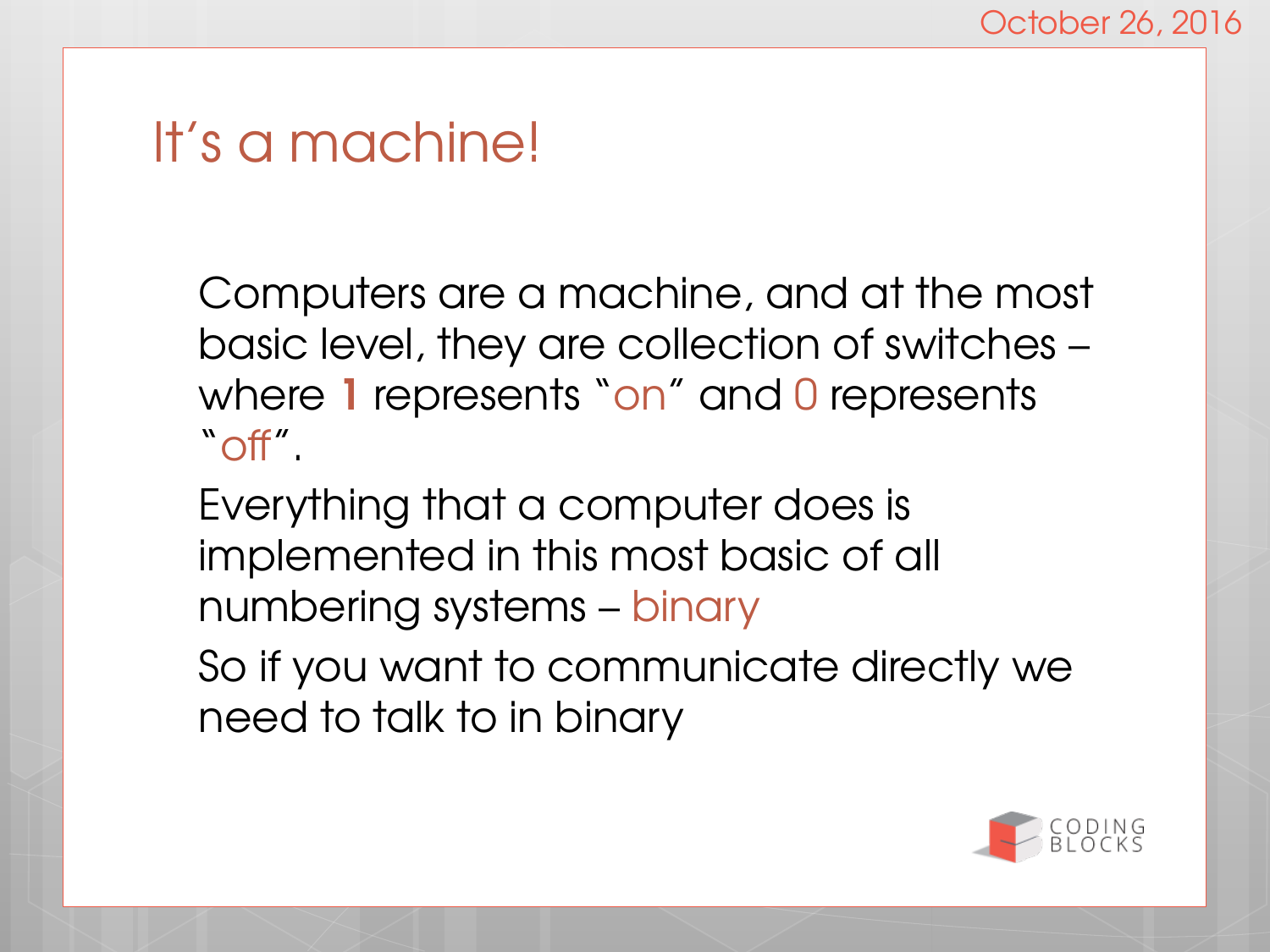

October 26, 2016
5
# It’s a machine!

Computers are a machine, and at the most basic level, they are collection of switches – where 1 represents “on” and 0 represents “off”.
Everything that a computer does is implemented in this most basic of all numbering systems – binary
So if you want to communicate directly we need to talk to in binary